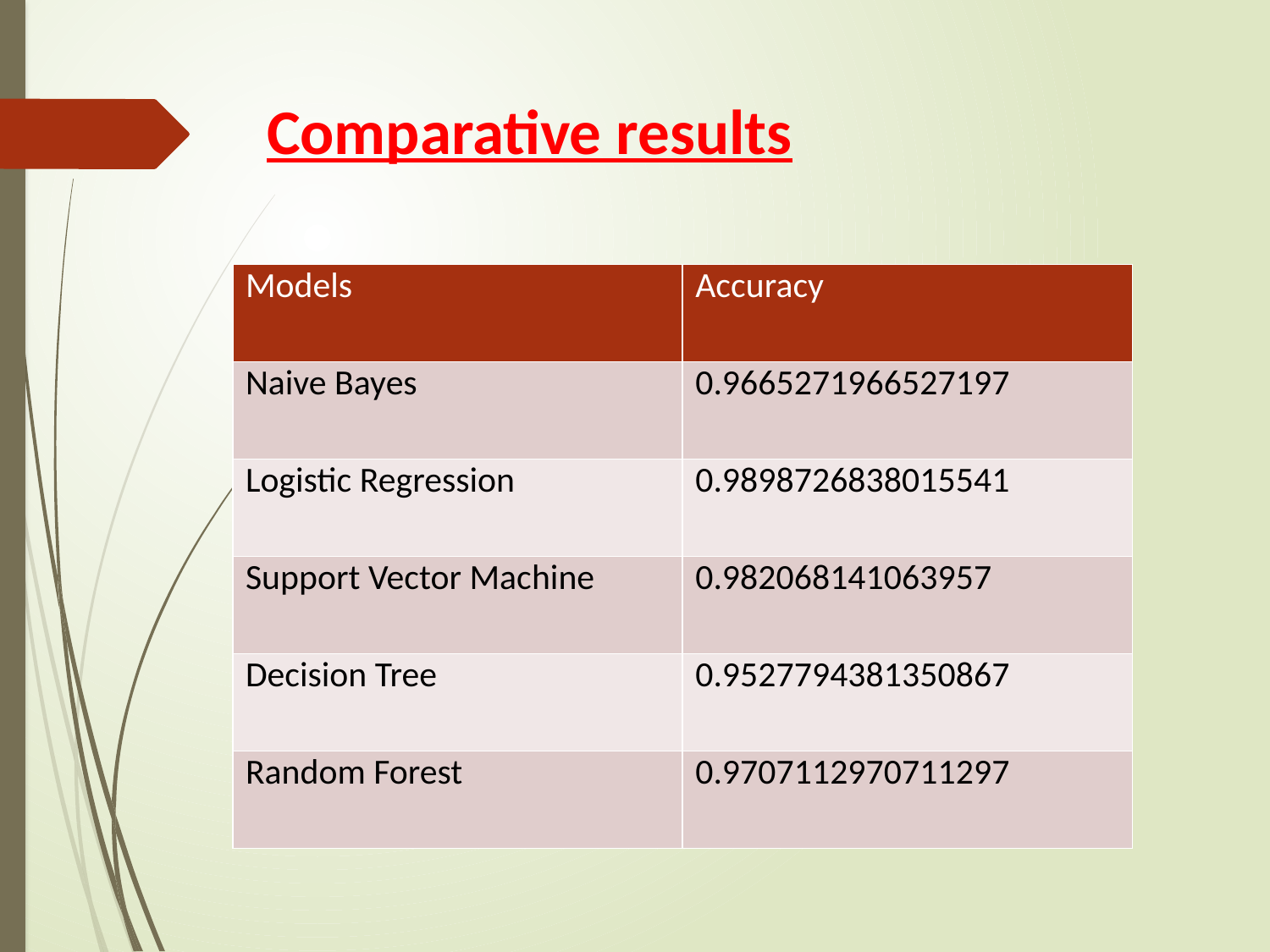

# Comparative results
| Models | Accuracy |
| --- | --- |
| Naive Bayes | 0.9665271966527197 |
| Logistic Regression | 0.9898726838015541 |
| Support Vector Machine | 0.982068141063957 |
| Decision Tree | 0.9527794381350867 |
| Random Forest | 0.9707112970711297 |